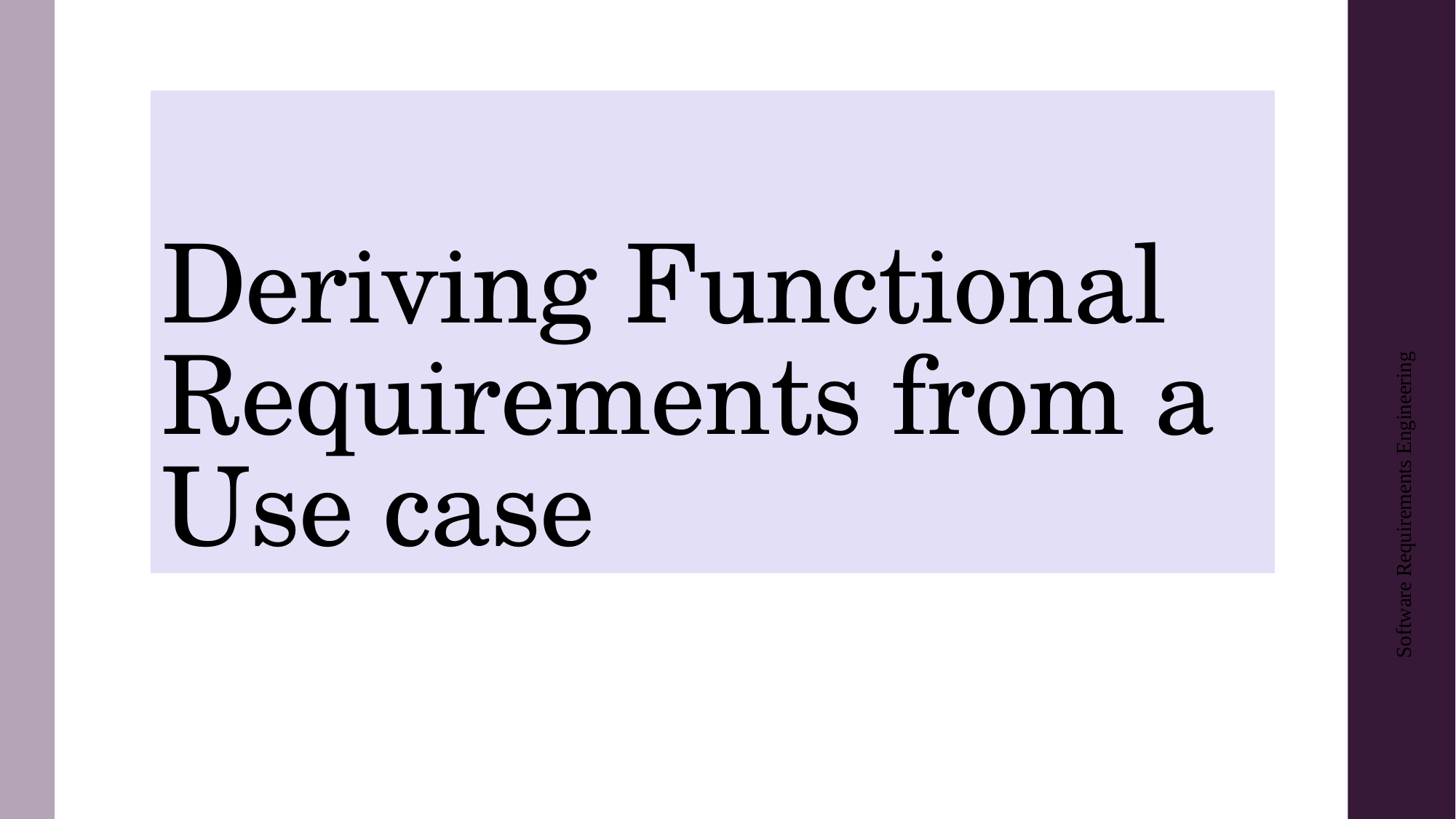

# Deriving Functional Requirements from a Use case

Software Requirements Engineering